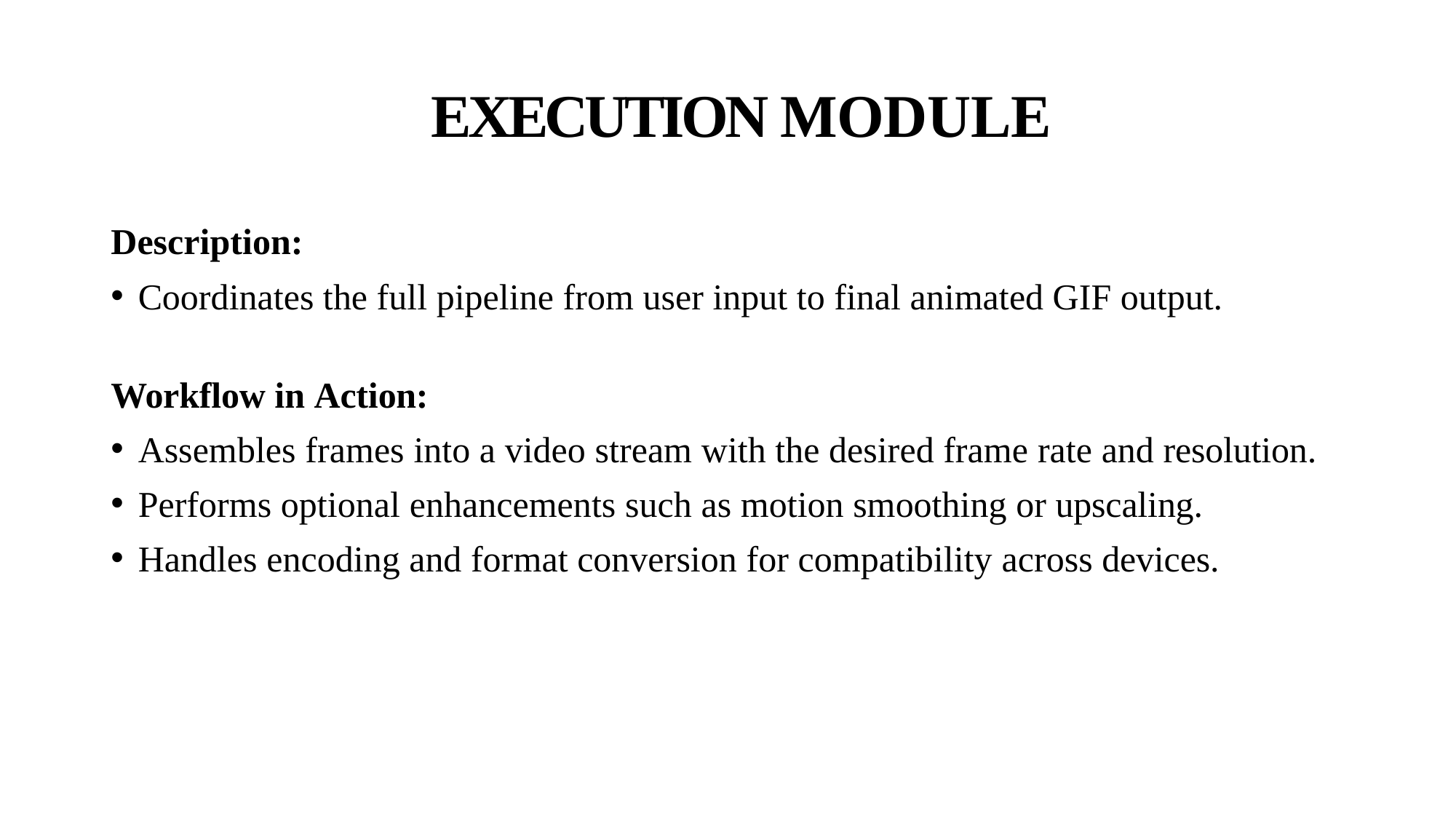

# EXECUTION MODULE
Description:
Coordinates the full pipeline from user input to final animated GIF output.

Workflow in Action:
Assembles frames into a video stream with the desired frame rate and resolution.
Performs optional enhancements such as motion smoothing or upscaling.
Handles encoding and format conversion for compatibility across devices.